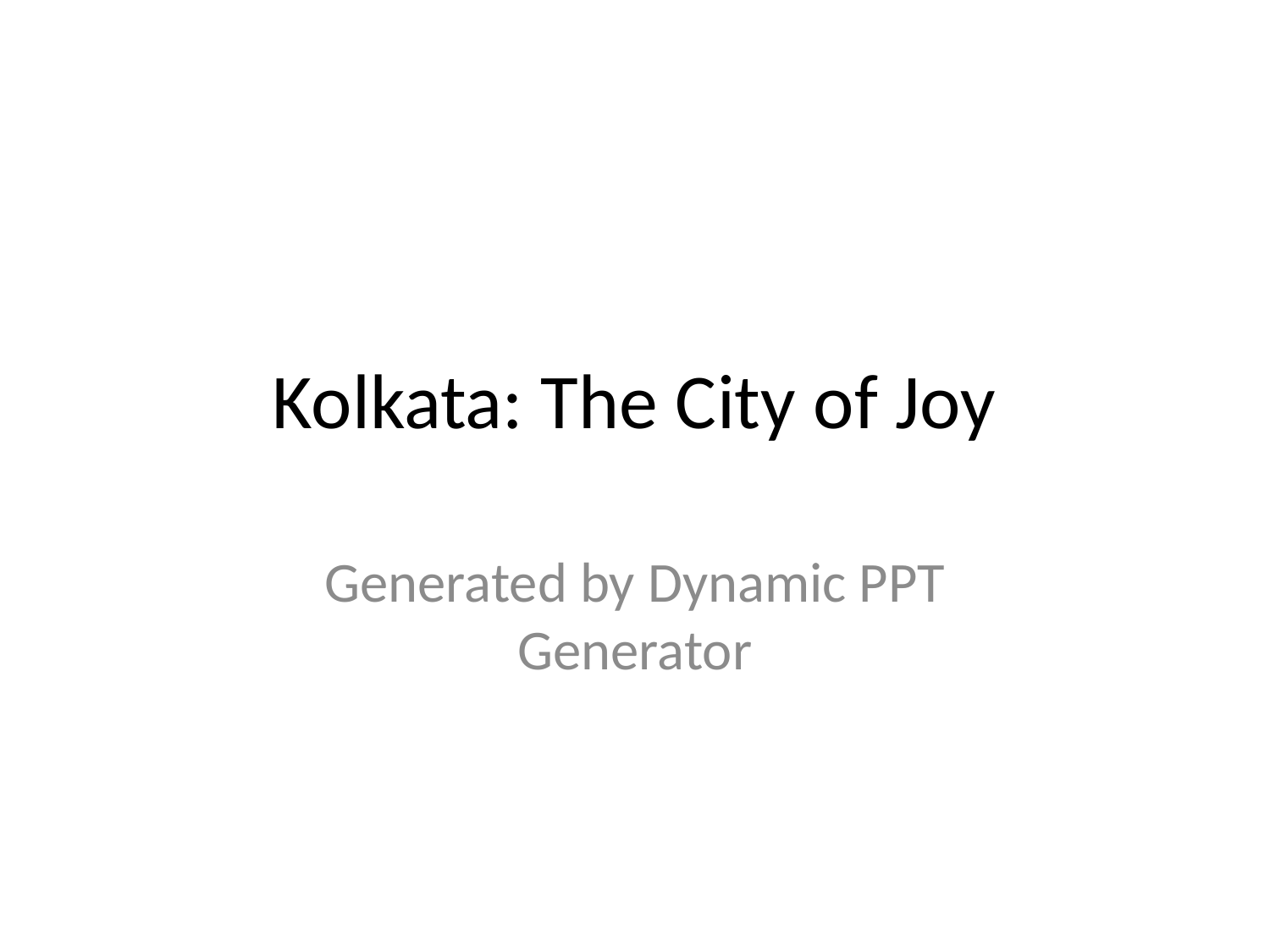

# Kolkata: The City of Joy
Generated by Dynamic PPT Generator